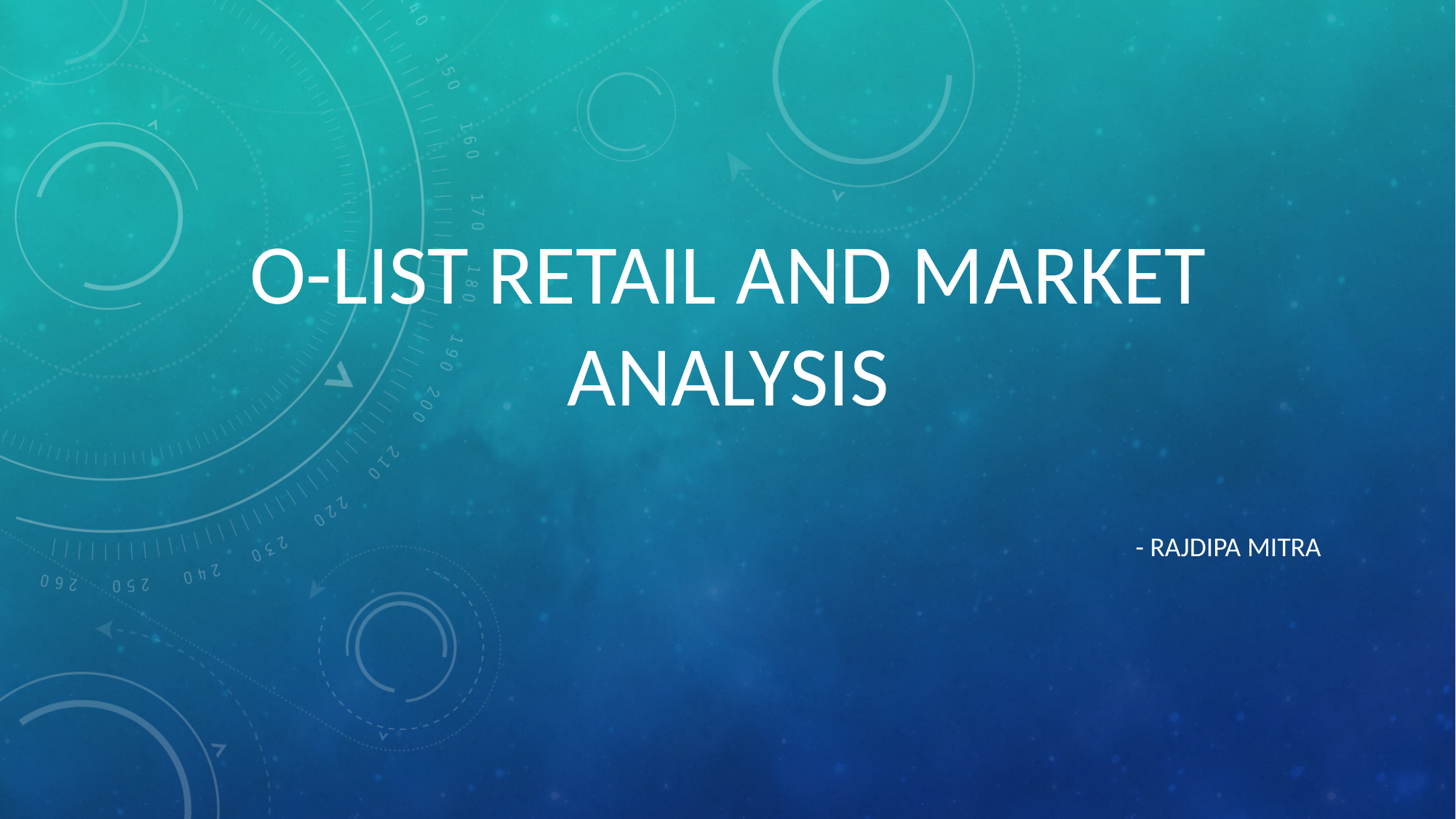

# O-list Retail and market analysis
- Rajdipa Mitra